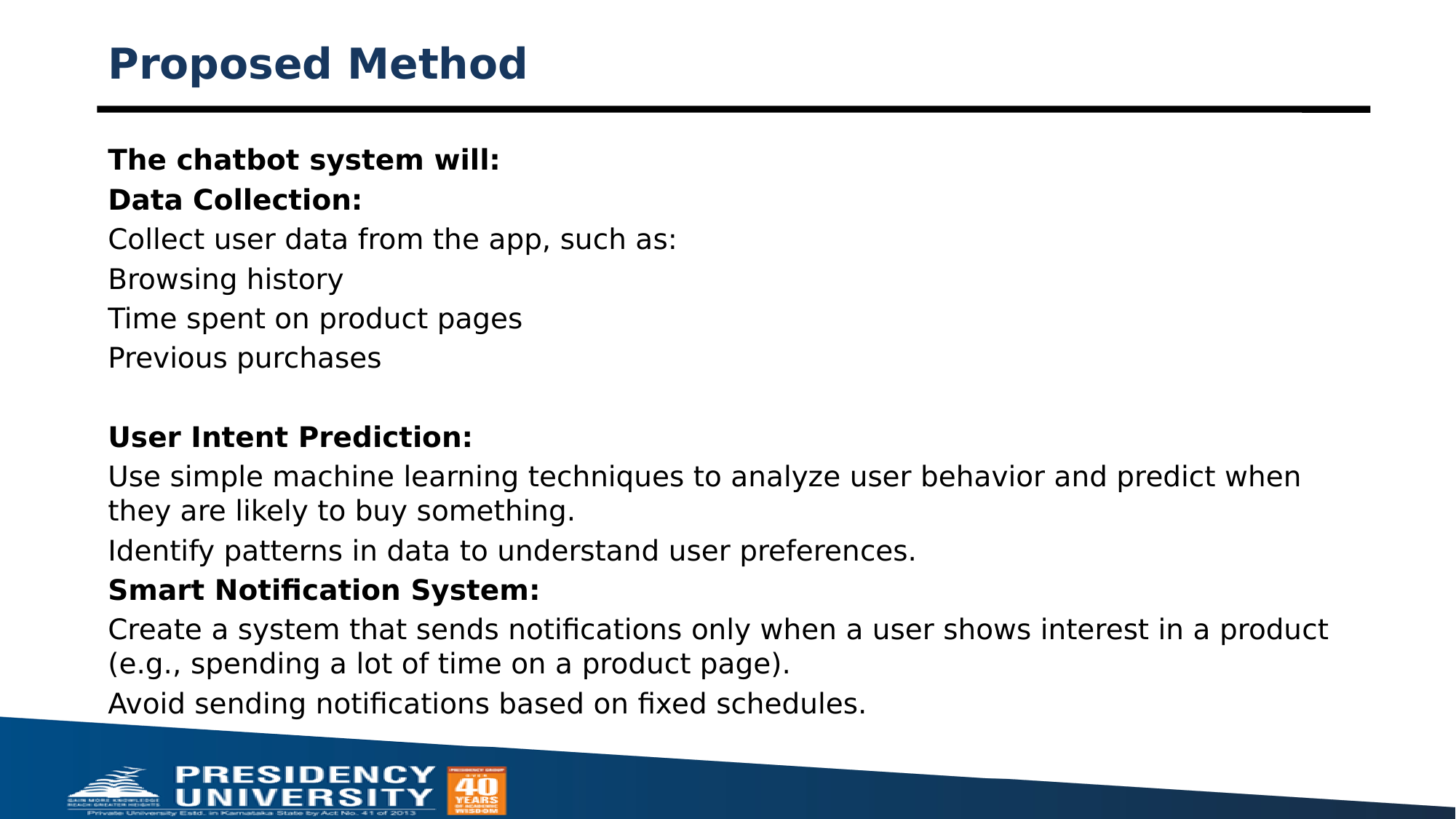

# Proposed Method
The chatbot system will:
Data Collection:
Collect user data from the app, such as:
Browsing history
Time spent on product pages
Previous purchases

User Intent Prediction:
Use simple machine learning techniques to analyze user behavior and predict when they are likely to buy something.
Identify patterns in data to understand user preferences.
Smart Notification System:
Create a system that sends notifications only when a user shows interest in a product (e.g., spending a lot of time on a product page).
Avoid sending notifications based on fixed schedules.